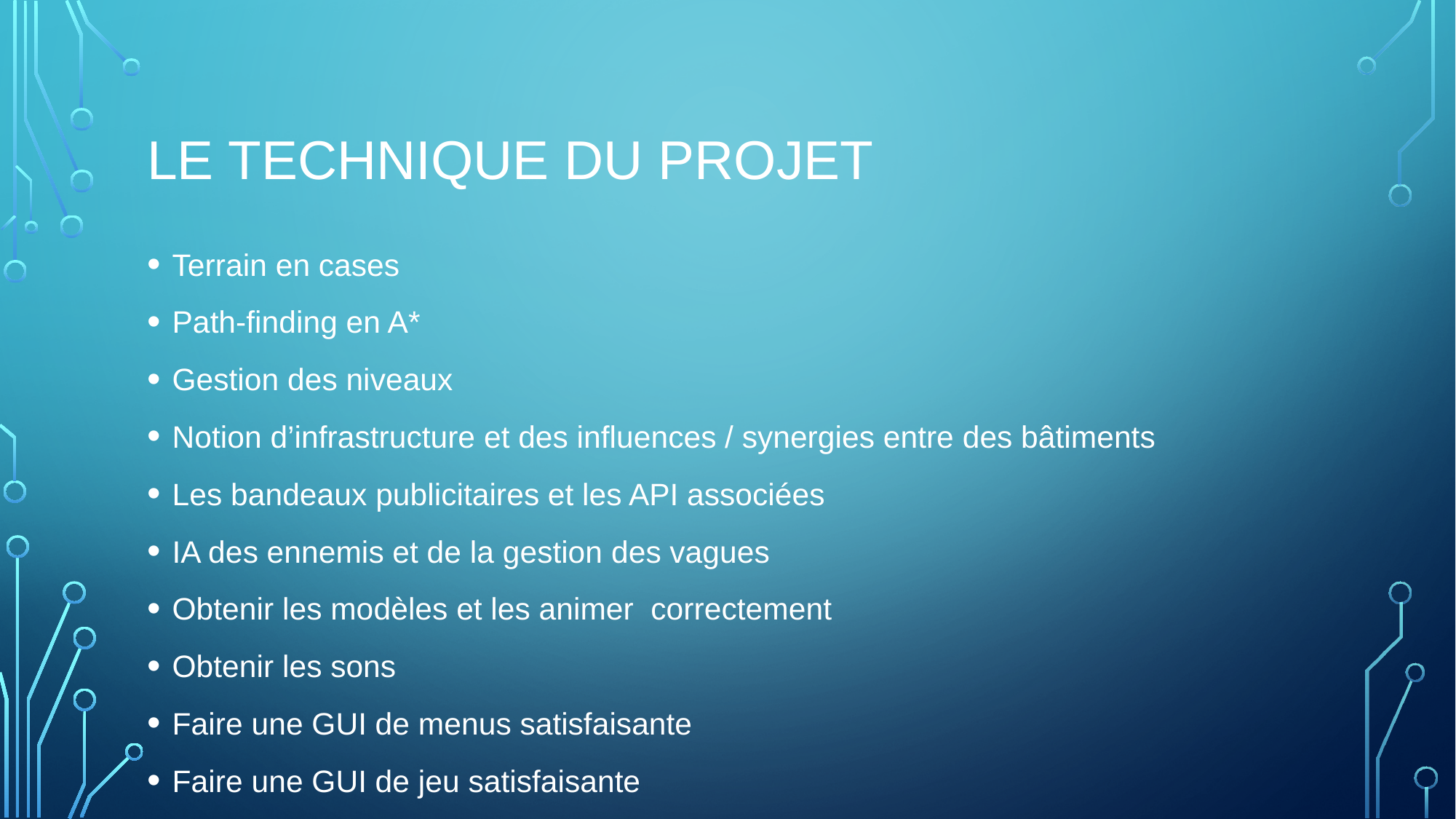

# Le technique du projet
Terrain en cases
Path-finding en A*
Gestion des niveaux
Notion d’infrastructure et des influences / synergies entre des bâtiments
Les bandeaux publicitaires et les API associées
IA des ennemis et de la gestion des vagues
Obtenir les modèles et les animer  correctement
Obtenir les sons
Faire une GUI de menus satisfaisante
Faire une GUI de jeu satisfaisante